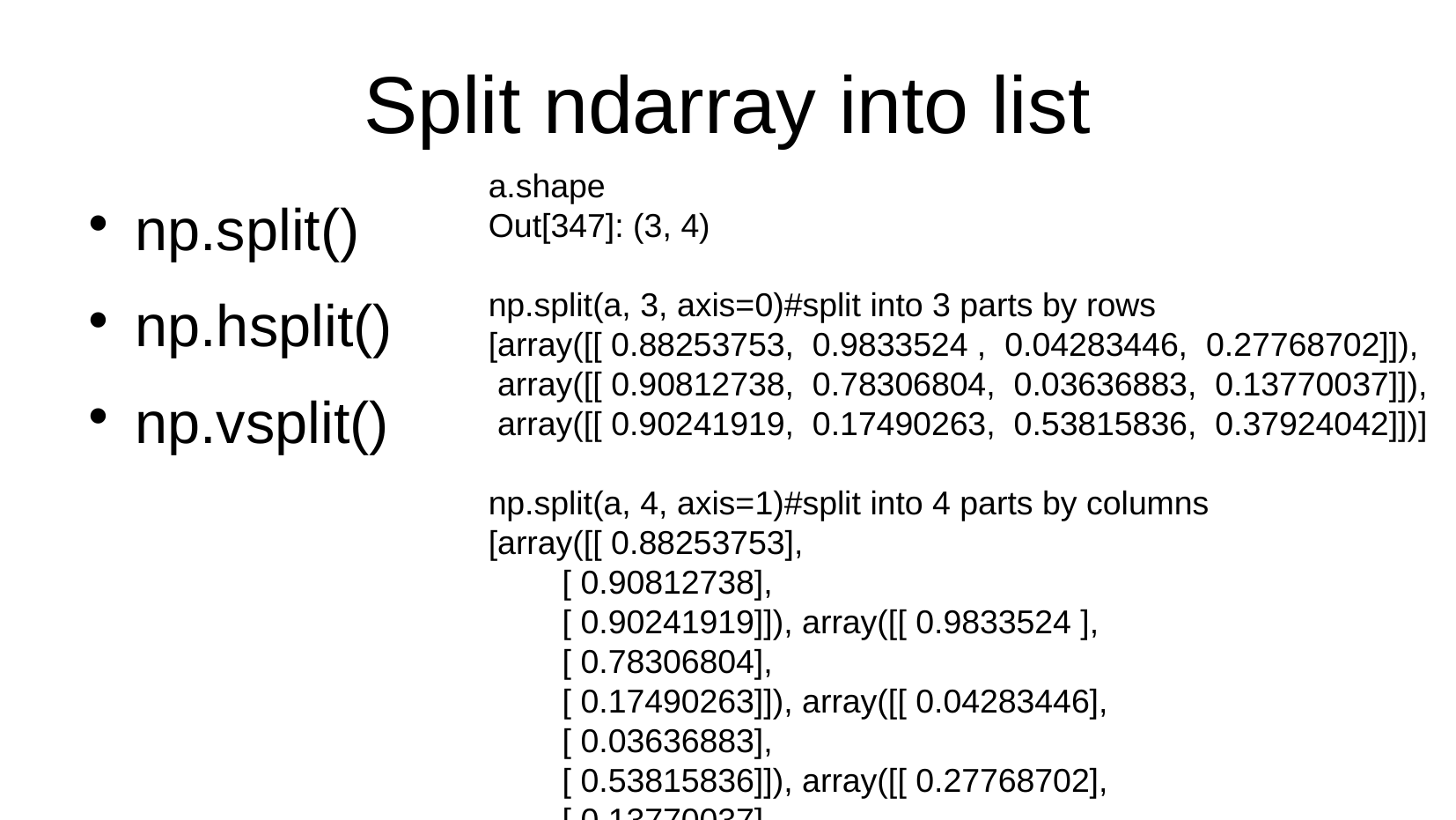

Split ndarray into list
a.shape
Out[347]: (3, 4)

np.split(a, 3, axis=0)#split into 3 parts by rows
[array([[ 0.88253753,  0.9833524 ,  0.04283446,  0.27768702]]),
 array([[ 0.90812738,  0.78306804,  0.03636883,  0.13770037]]),
 array([[ 0.90241919,  0.17490263,  0.53815836,  0.37924042]])]

np.split(a, 4, axis=1)#split into 4 parts by columns
[array([[ 0.88253753],
        [ 0.90812738],
        [ 0.90241919]]), array([[ 0.9833524 ],
        [ 0.78306804],
        [ 0.17490263]]), array([[ 0.04283446],
        [ 0.03636883],
        [ 0.53815836]]), array([[ 0.27768702],
        [ 0.13770037],
        [ 0.37924042]])]
np.split()
np.hsplit()
np.vsplit()